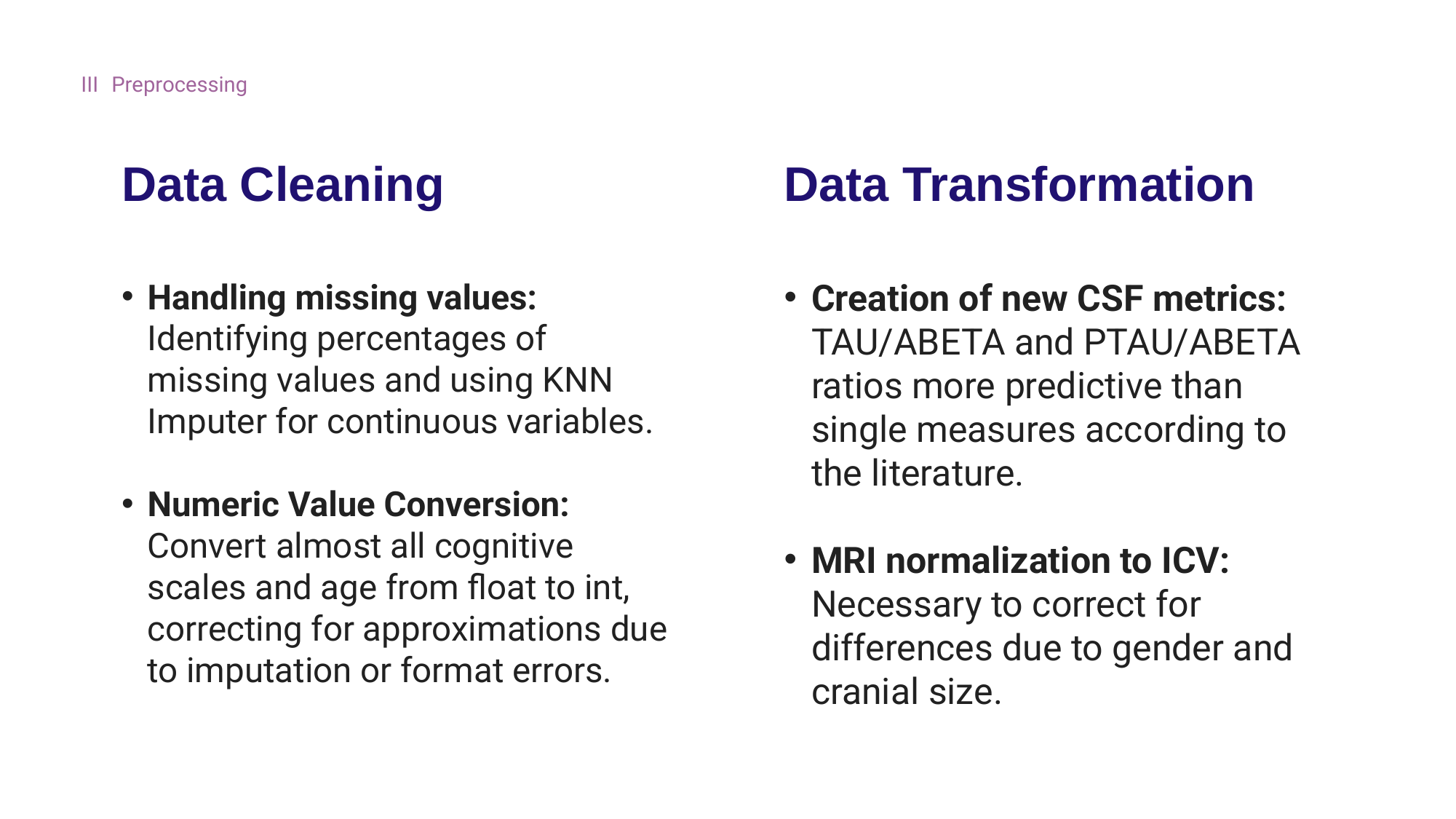

III
Preprocessing
# Data Cleaning
Data Transformation
Handling missing values:
Identifying percentages of missing values and using KNN Imputer for continuous variables.

Numeric Value Conversion:
Convert almost all cognitive scales and age from float to int, correcting for approximations due to imputation or format errors.
Creation of new CSF metrics:
TAU/ABETA and PTAU/ABETA ratios more predictive than single measures according to the literature.

MRI normalization to ICV:
Necessary to correct for differences due to gender and cranial size.